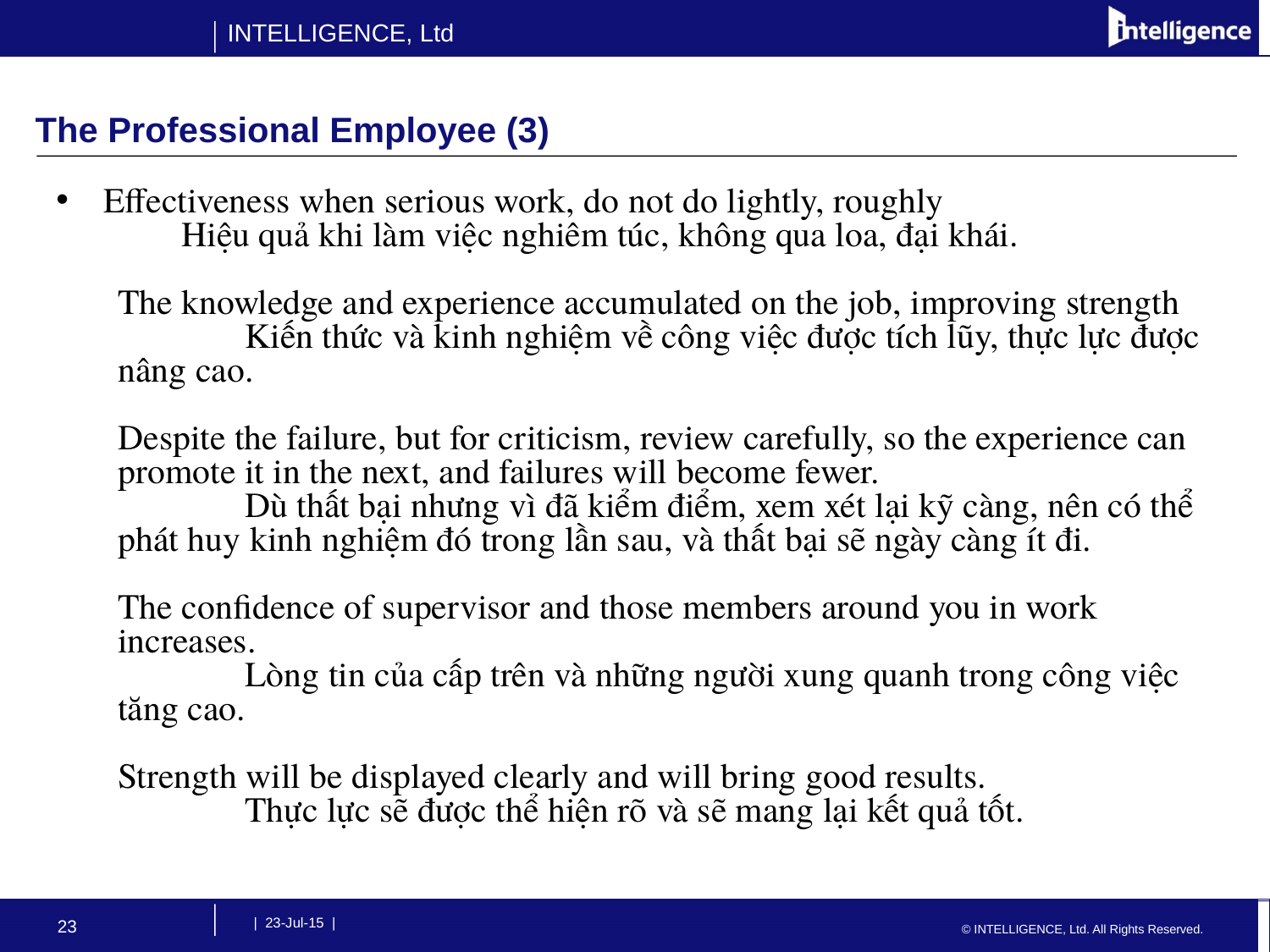

# The Professional Employee (3)
Effectiveness when serious work, do not do lightly, roughly
	Hiệu quả khi làm việc nghiêm túc, không qua loa, đại khái.

The knowledge and experience accumulated on the job, improving strength
	Kiến thức và kinh nghiệm về công việc được tích lũy, thực lực được nâng cao.

Despite the failure, but for criticism, review carefully, so the experience can promote it in the next, and failures will become fewer.
	Dù thất bại nhưng vì đã kiểm điểm, xem xét lại kỹ càng, nên có thể phát huy kinh nghiệm đó trong lần sau, và thất bại sẽ ngày càng ít đi.

The confidence of supervisor and those members around you in work increases.
	Lòng tin của cấp trên và những người xung quanh trong công việc tăng cao.

Strength will be displayed clearly and will bring good results.
	Thực lực sẽ được thể hiện rõ và sẽ mang lại kết quả tốt.

23
  |  23-Jul-15  |